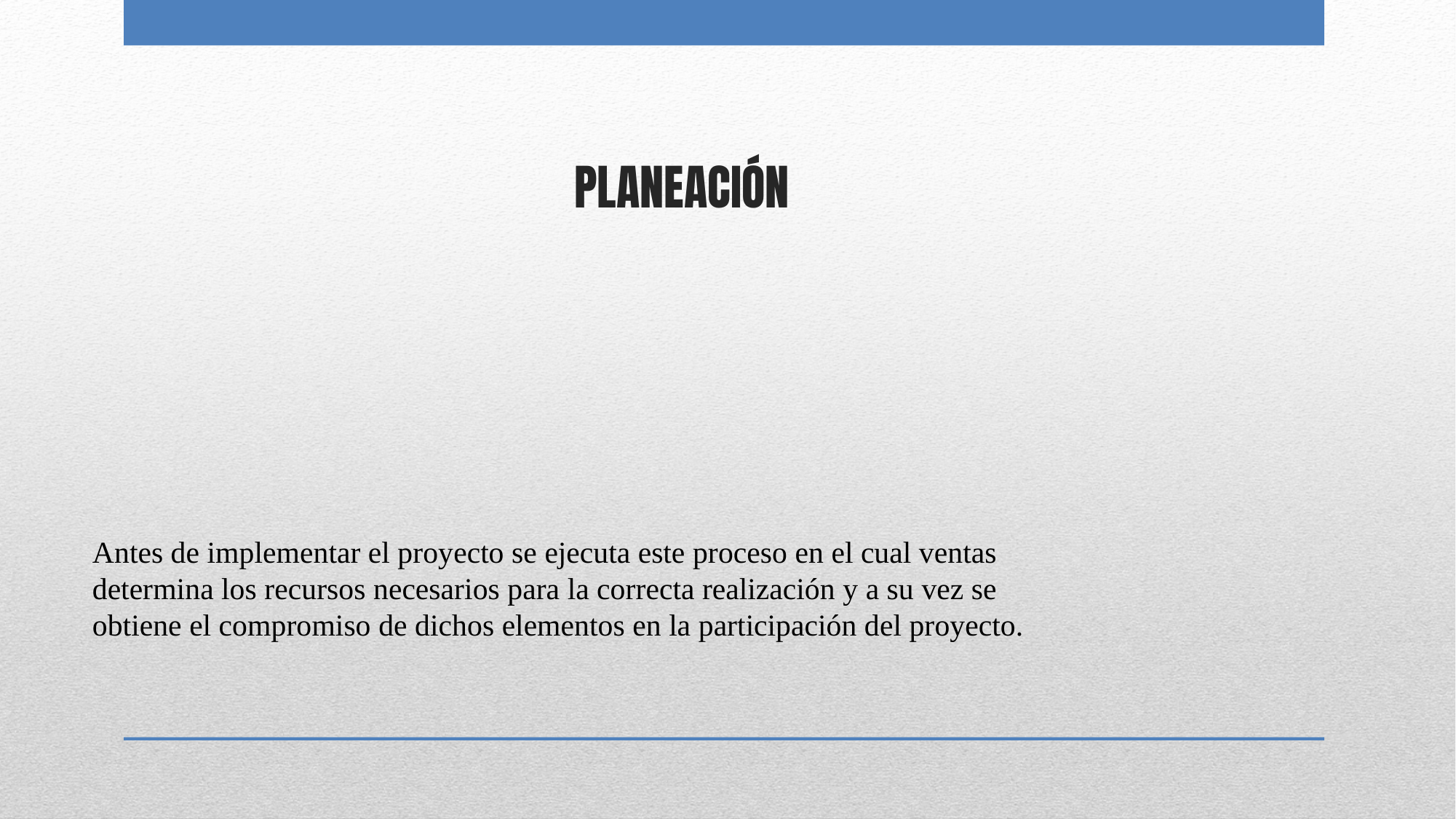

Planeación
Antes de implementar el proyecto se ejecuta este proceso en el cual ventas determina los recursos necesarios para la correcta realización y a su vez se obtiene el compromiso de dichos elementos en la participación del proyecto.